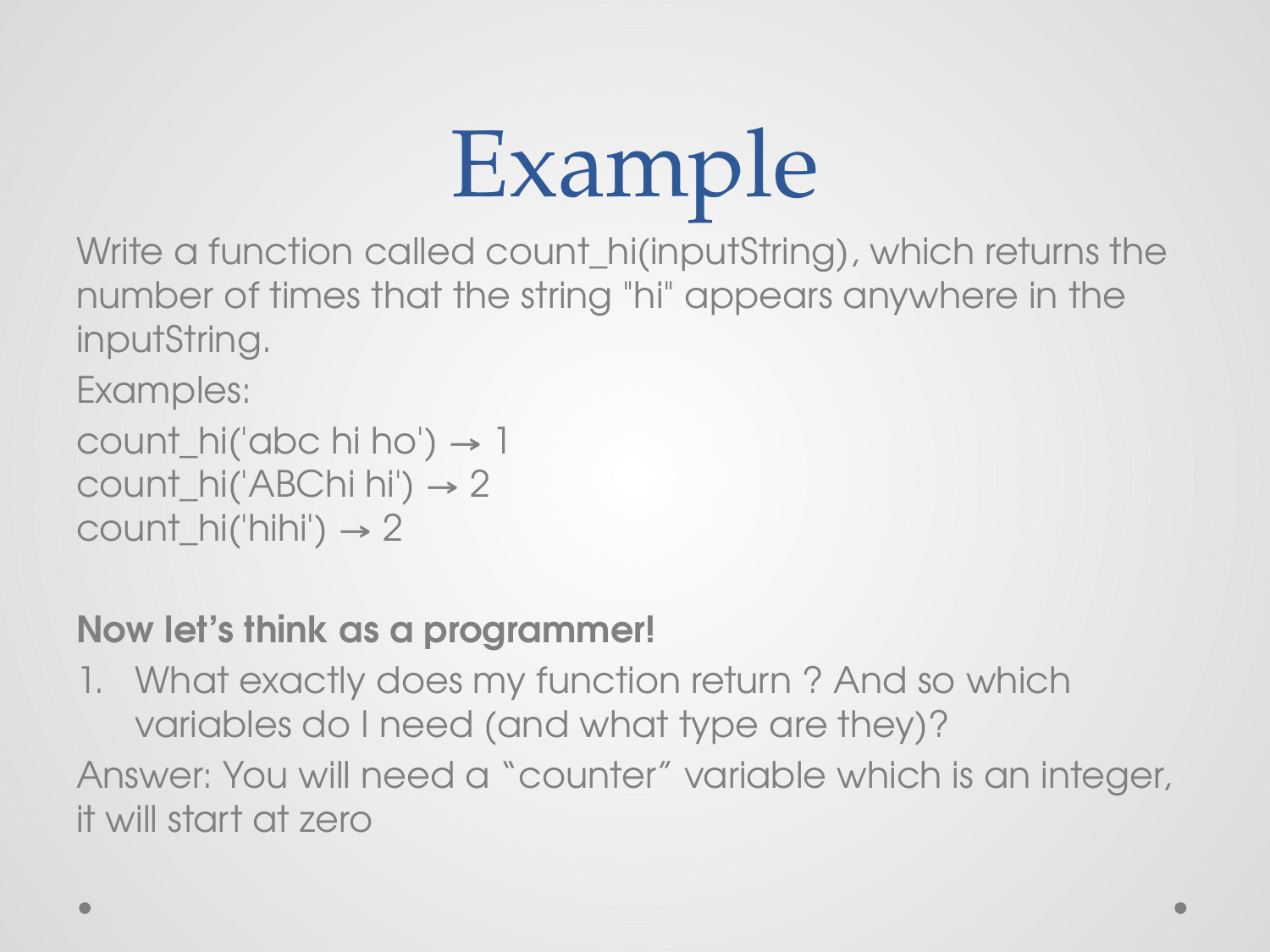

# Example
Write a function called count_hi(inputString), which returns the number of times that the string "hi" appears anywhere in the inputString.
Examples:
count_hi('abc hi ho') → 1
count_hi('ABChi hi') → 2
count_hi('hihi') → 2

Now let’s think as a programmer!
What exactly does my function return ? And so which variables do I need (and what type are they)?
Answer: You will need a “counter” variable which is an integer, it will start at zero